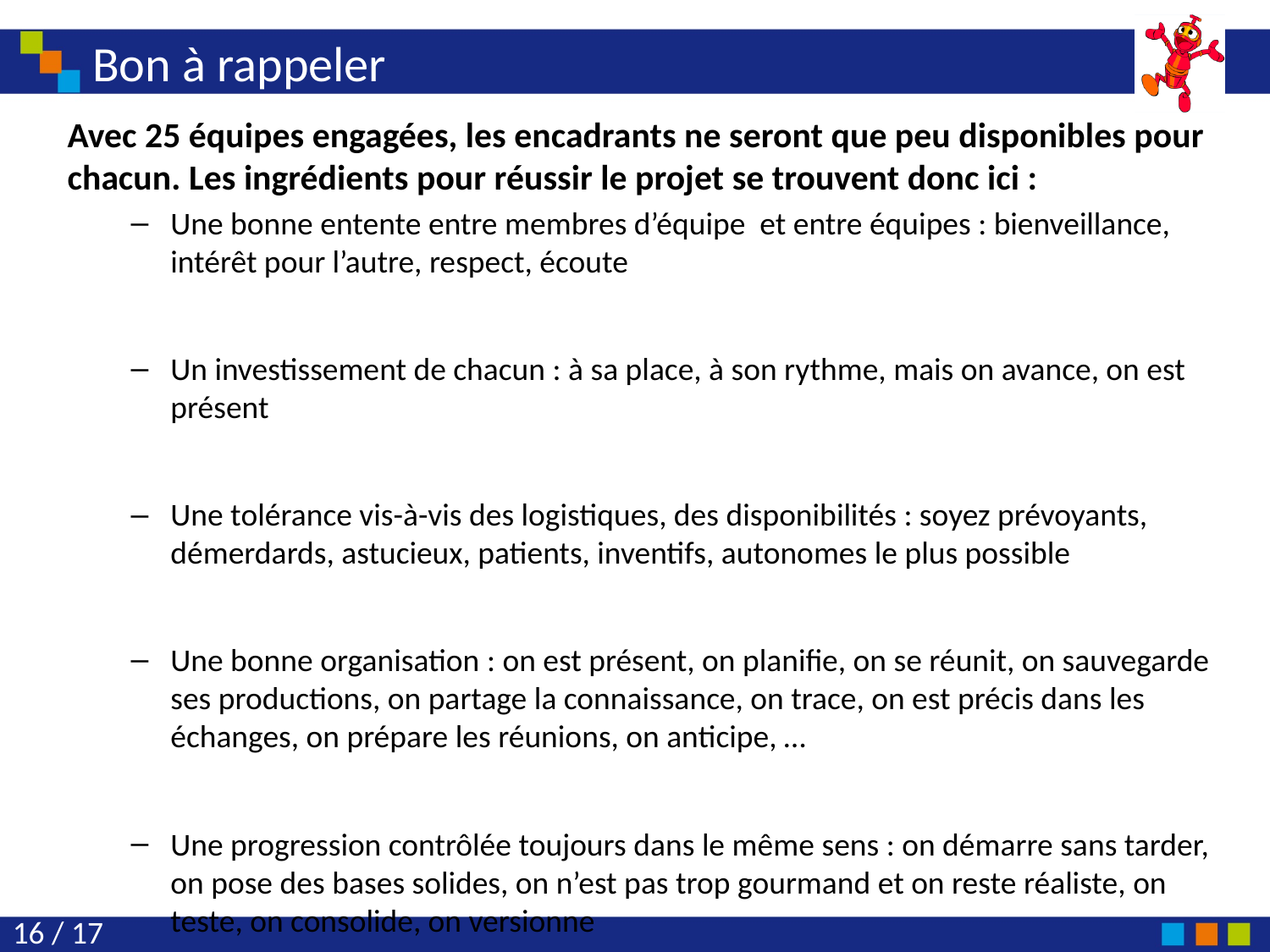

Bon à rappeler
Avec 25 équipes engagées, les encadrants ne seront que peu disponibles pour chacun. Les ingrédients pour réussir le projet se trouvent donc ici :
Une bonne entente entre membres d’équipe  et entre équipes : bienveillance, intérêt pour l’autre, respect, écoute

Un investissement de chacun : à sa place, à son rythme, mais on avance, on est présent

Une tolérance vis-à-vis des logistiques, des disponibilités : soyez prévoyants, démerdards, astucieux, patients, inventifs, autonomes le plus possible

Une bonne organisation : on est présent, on planifie, on se réunit, on sauvegarde ses productions, on partage la connaissance, on trace, on est précis dans les échanges, on prépare les réunions, on anticipe, …

Une progression contrôlée toujours dans le même sens : on démarre sans tarder, on pose des bases solides, on n’est pas trop gourmand et on reste réaliste, on teste, on consolide, on versionne